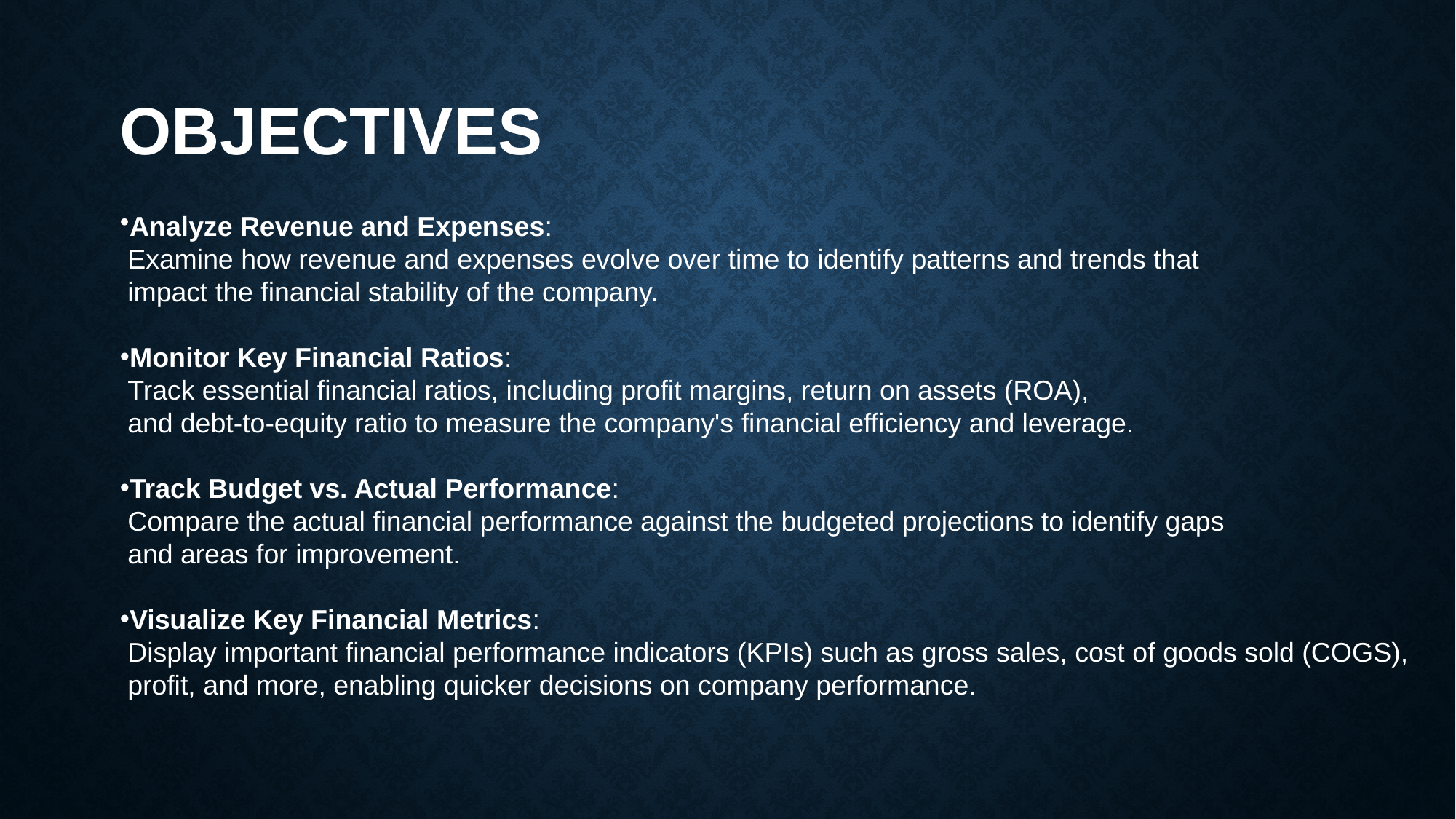

# oBJECTIVEs
Analyze Revenue and Expenses:
 Examine how revenue and expenses evolve over time to identify patterns and trends that
 impact the financial stability of the company.

Monitor Key Financial Ratios:
 Track essential financial ratios, including profit margins, return on assets (ROA),
 and debt-to-equity ratio to measure the company's financial efficiency and leverage.

Track Budget vs. Actual Performance:
 Compare the actual financial performance against the budgeted projections to identify gaps
 and areas for improvement.

Visualize Key Financial Metrics:
 Display important financial performance indicators (KPIs) such as gross sales, cost of goods sold (COGS),
 profit, and more, enabling quicker decisions on company performance.